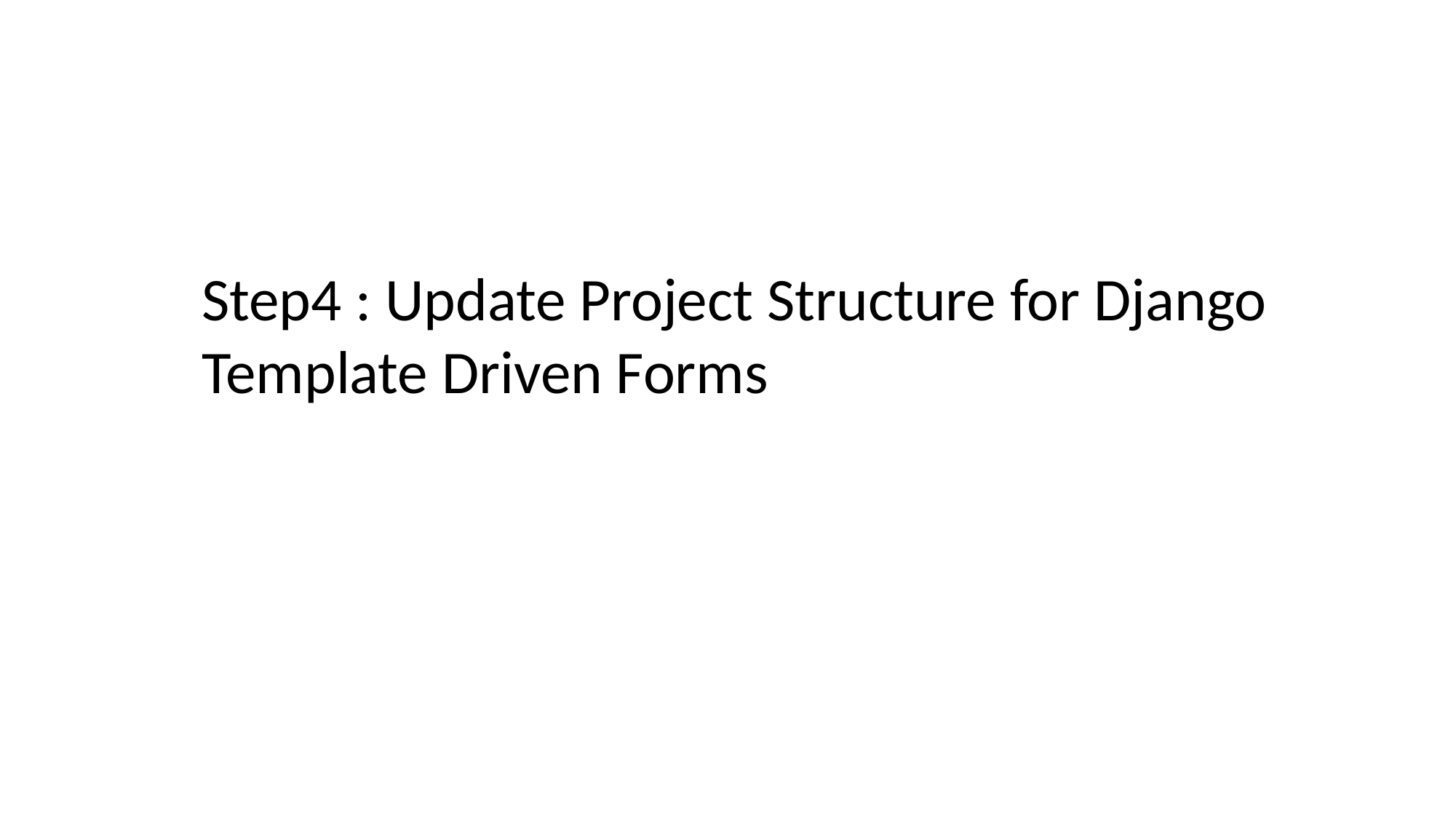

Step4 : Update Project Structure for Django Template Driven Forms